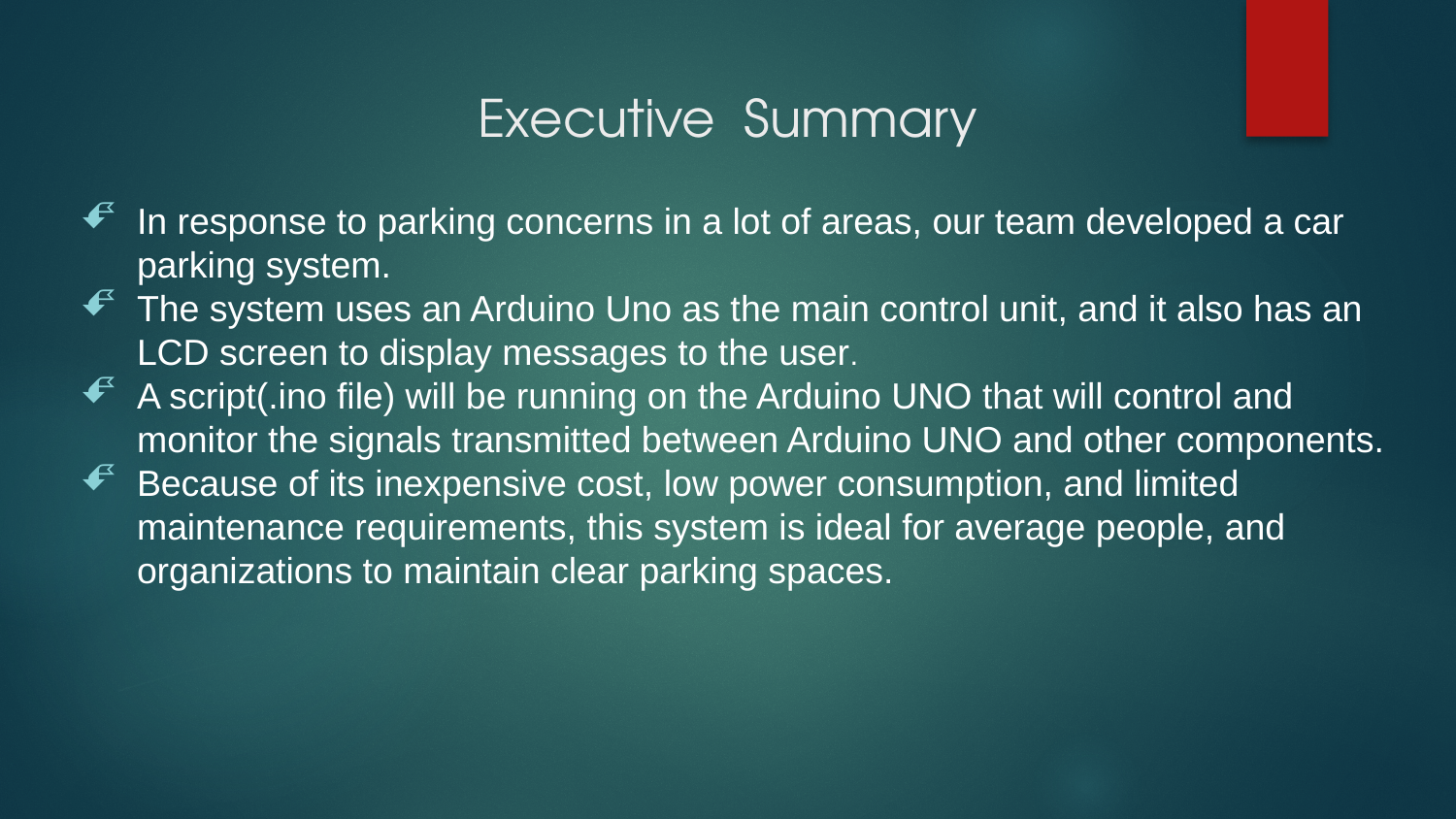

# Executive  Summary
In response to parking concerns in a lot of areas, our team developed a car parking system.
The system uses an Arduino Uno as the main control unit, and it also has an LCD screen to display messages to the user.
A script(.ino file) will be running on the Arduino UNO that will control and monitor the signals transmitted between Arduino UNO and other components.
Because of its inexpensive cost, low power consumption, and limited maintenance requirements, this system is ideal for average people, and organizations to maintain clear parking spaces.